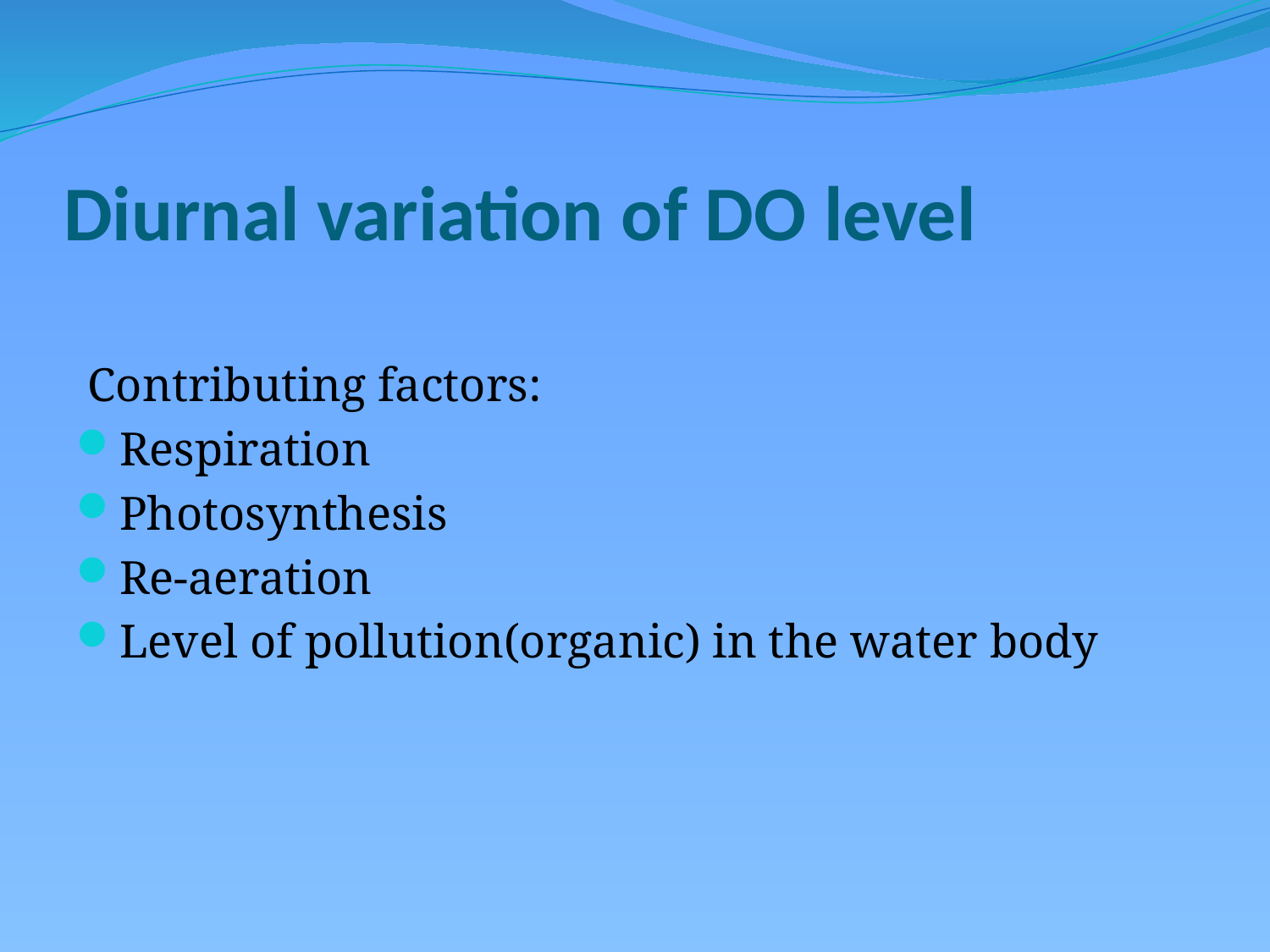

# Diurnal variation of DO level

 Contributing factors:
Respiration
Photosynthesis
Re-aeration
Level of pollution(organic) in the water body